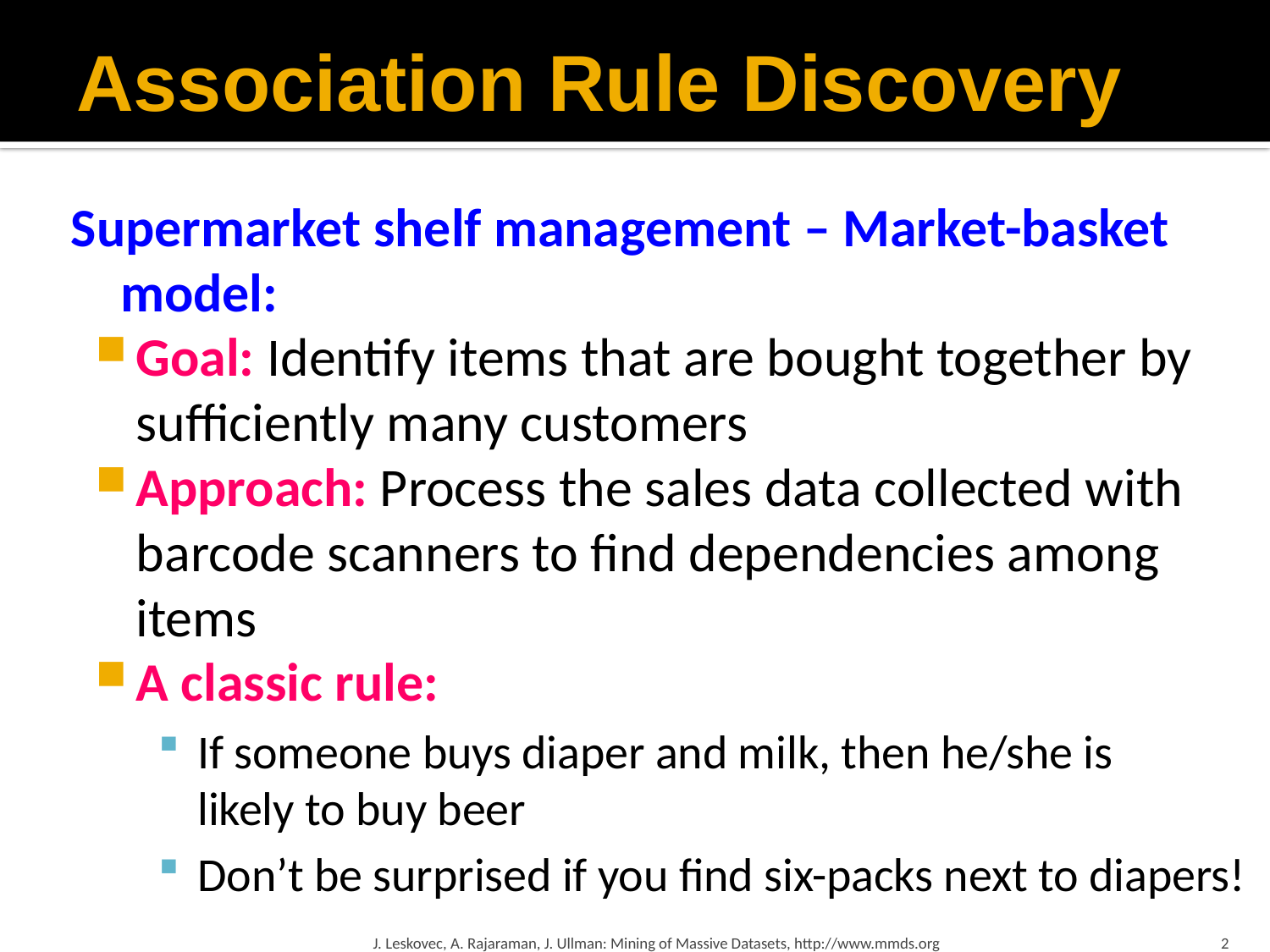

# Association Rule Discovery
Supermarket shelf management – Market-basket model:
Goal: Identify items that are bought together by sufficiently many customers
Approach: Process the sales data collected with barcode scanners to find dependencies among items
A classic rule:
If someone buys diaper and milk, then he/she is
likely to buy beer
Don’t be surprised if you find six-packs next to diapers!
J. Leskovec, A. Rajaraman, J. Ullman: Mining of Massive Datasets, http://www.mmds.org
2